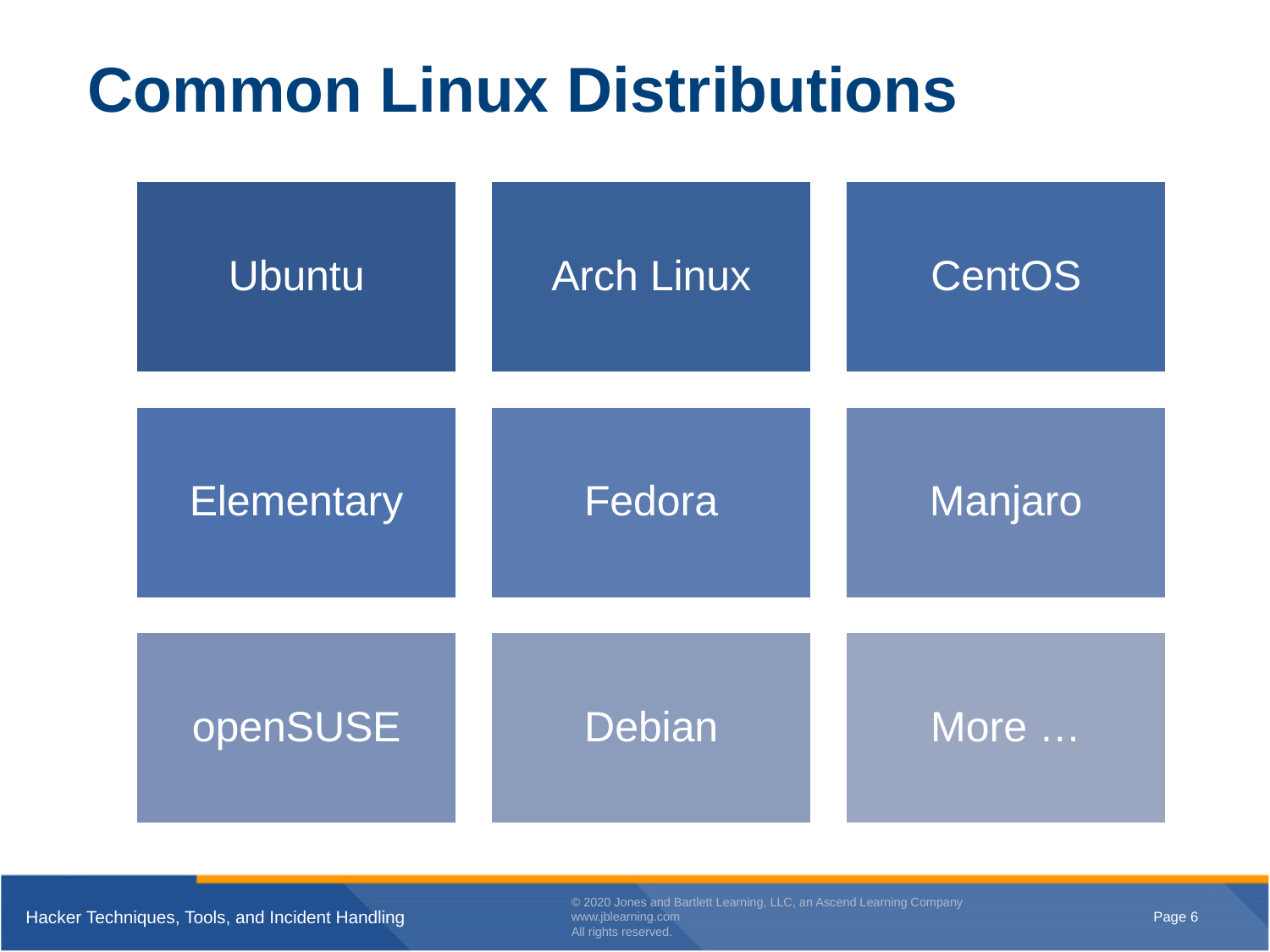

# Common Linux Distributions
Ubuntu
Arch Linux
CentOS
Elementary
Fedora
Manjaro
openSUSE
Debian
More …